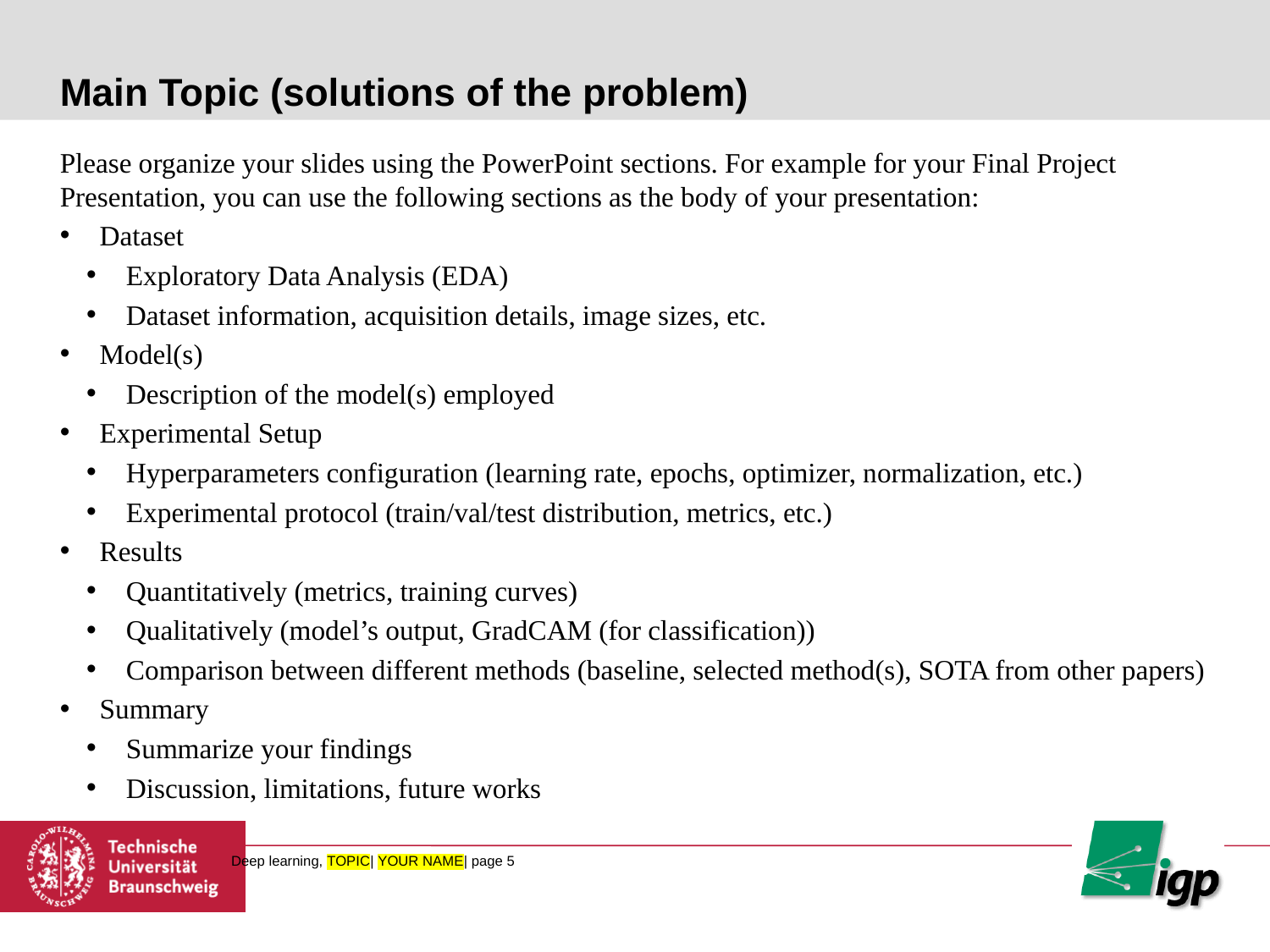

# Main Topic (solutions of the problem)
Please organize your slides using the PowerPoint sections. For example for your Final Project Presentation, you can use the following sections as the body of your presentation:
Dataset
Exploratory Data Analysis (EDA)
Dataset information, acquisition details, image sizes, etc.
Model(s)
Description of the model(s) employed
Experimental Setup
Hyperparameters configuration (learning rate, epochs, optimizer, normalization, etc.)
Experimental protocol (train/val/test distribution, metrics, etc.)
Results
Quantitatively (metrics, training curves)
Qualitatively (model’s output, GradCAM (for classification))
Comparison between different methods (baseline, selected method(s), SOTA from other papers)
Summary
Summarize your findings
Discussion, limitations, future works